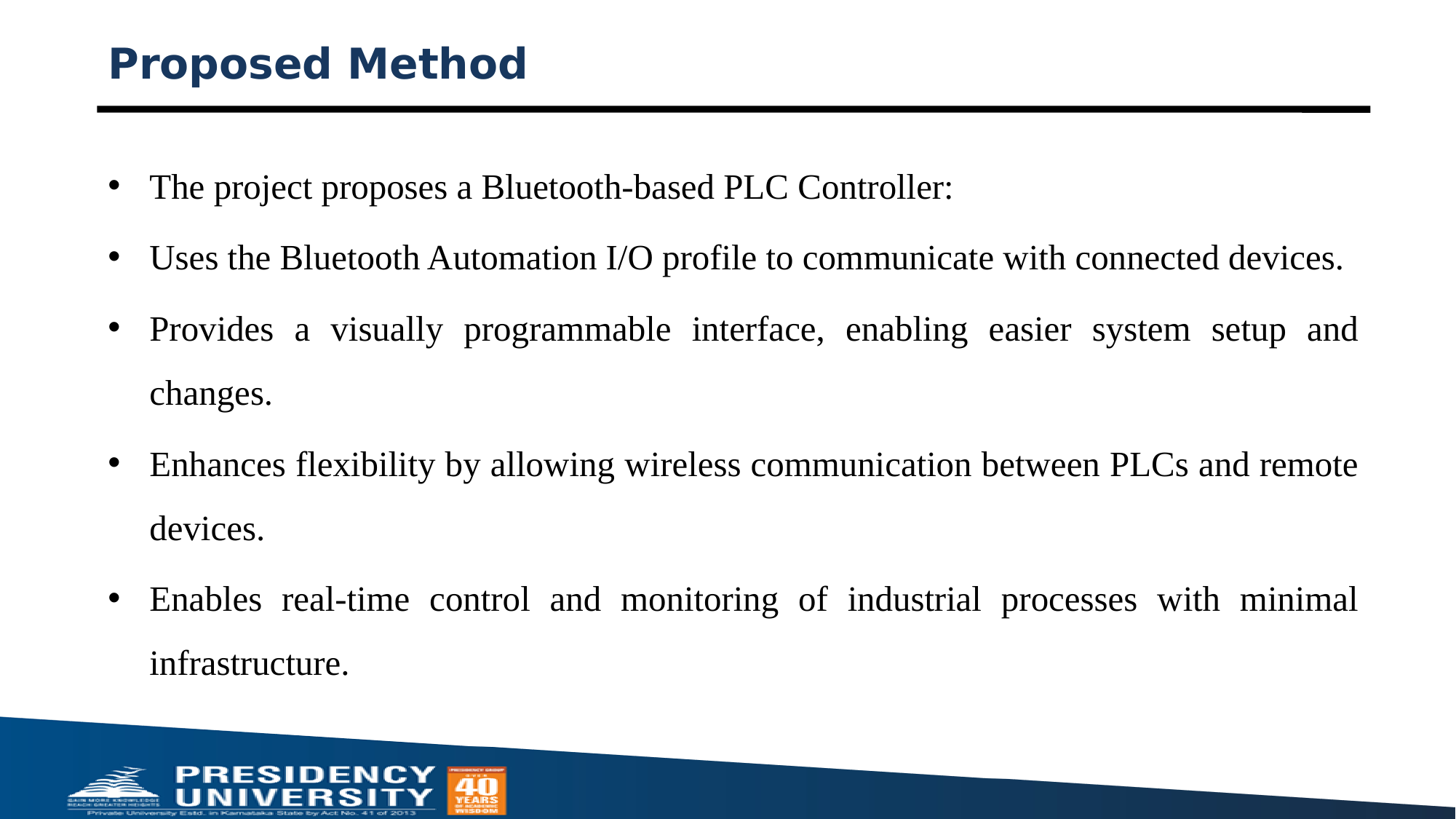

# Proposed Method
The project proposes a Bluetooth-based PLC Controller:
Uses the Bluetooth Automation I/O profile to communicate with connected devices.
Provides a visually programmable interface, enabling easier system setup and changes.
Enhances flexibility by allowing wireless communication between PLCs and remote devices.
Enables real-time control and monitoring of industrial processes with minimal infrastructure.